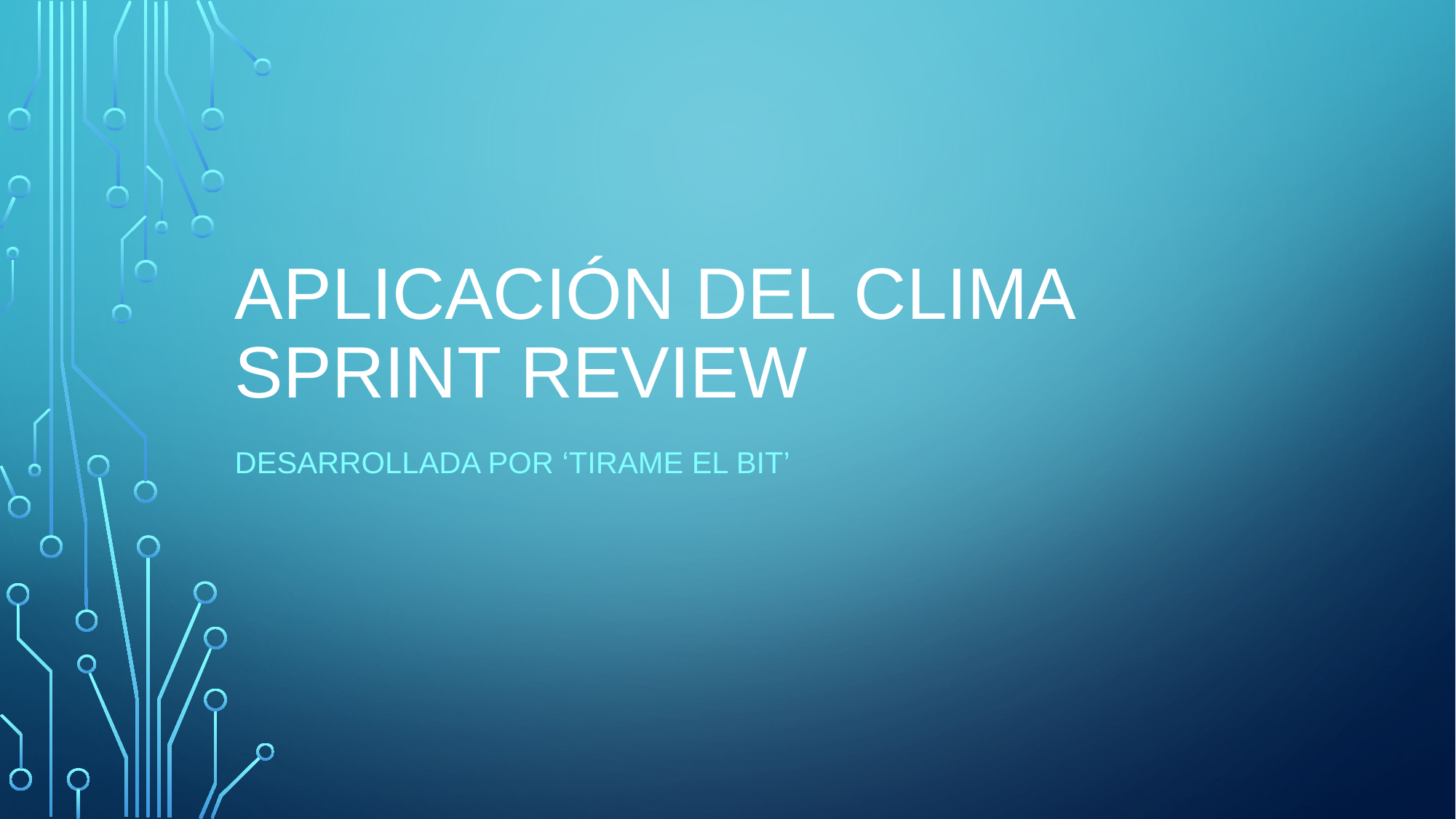

# Aplicación del clima Sprint review
Desarrollada por ‘Tirame el bit’